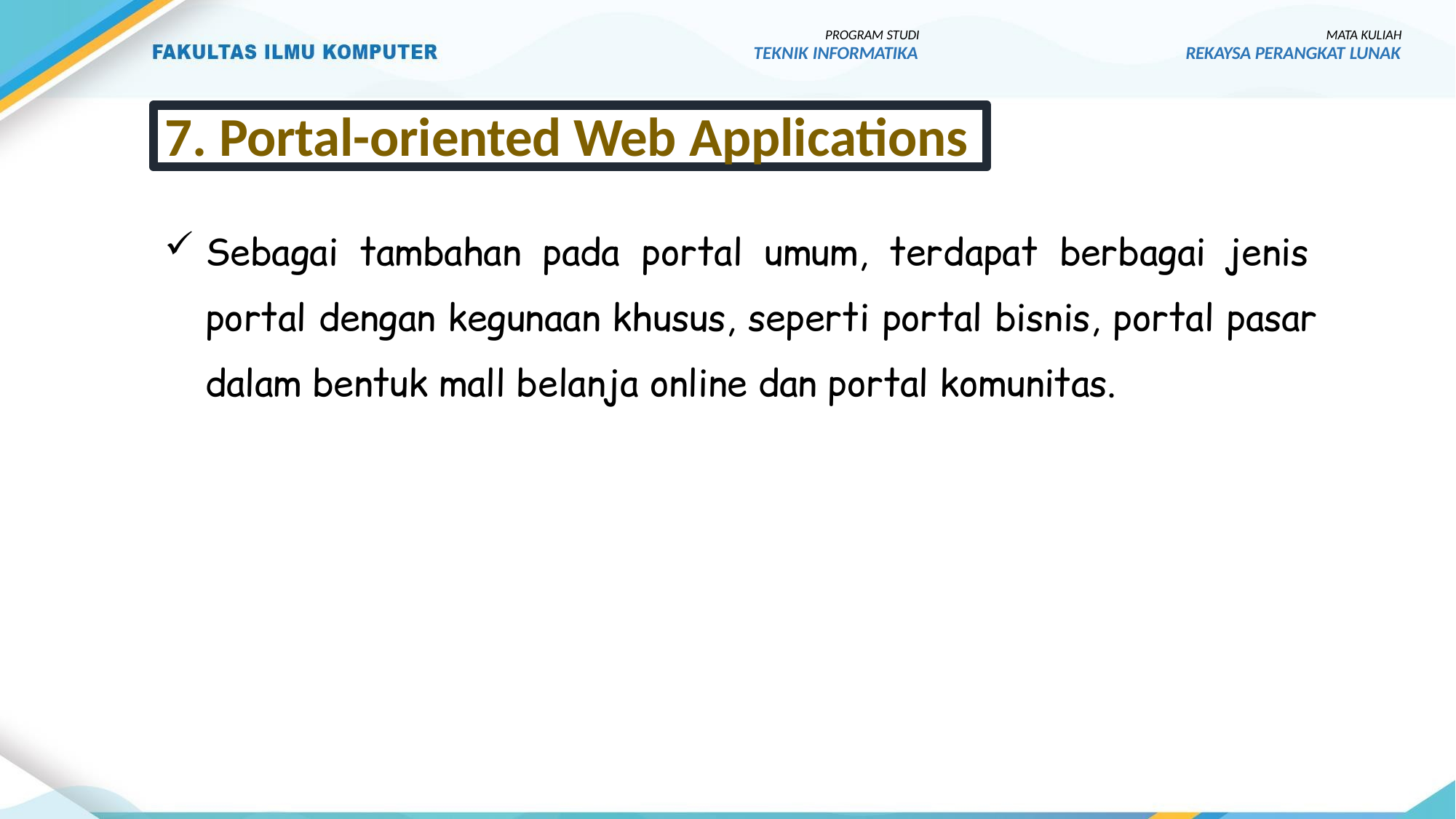

PROGRAM STUDI
TEKNIK INFORMATIKA
MATA KULIAH
REKAYSA PERANGKAT LUNAK
7. Portal-oriented Web Applications
Sebagai tambahan pada portal umum, terdapat berbagai jenis  portal dengan kegunaan khusus, seperti portal bisnis, portal pasar  dalam bentuk mall belanja online dan portal komunitas.